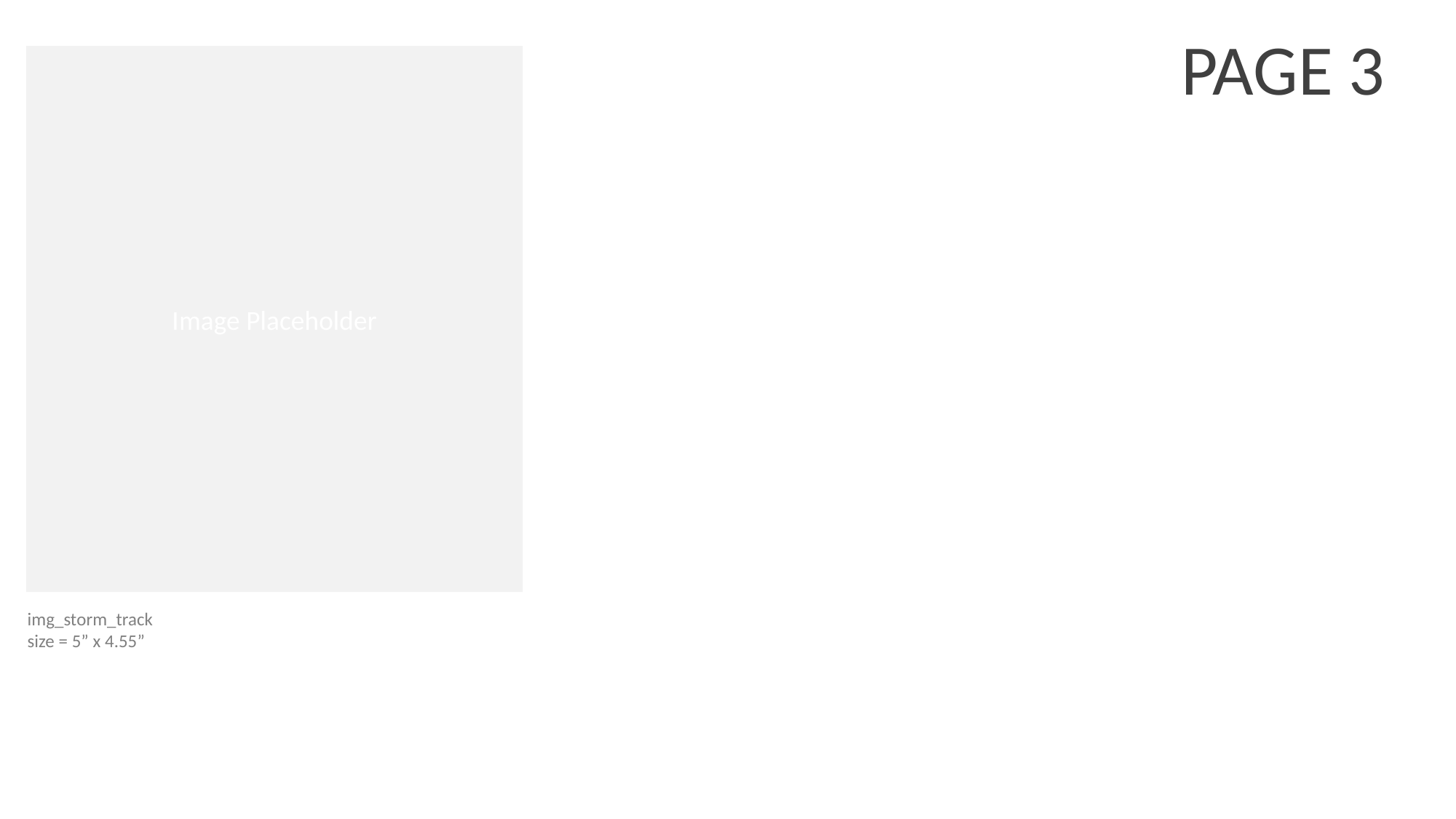

PAGE 3
Image Placeholder
img_storm_track
size = 5” x 4.55”